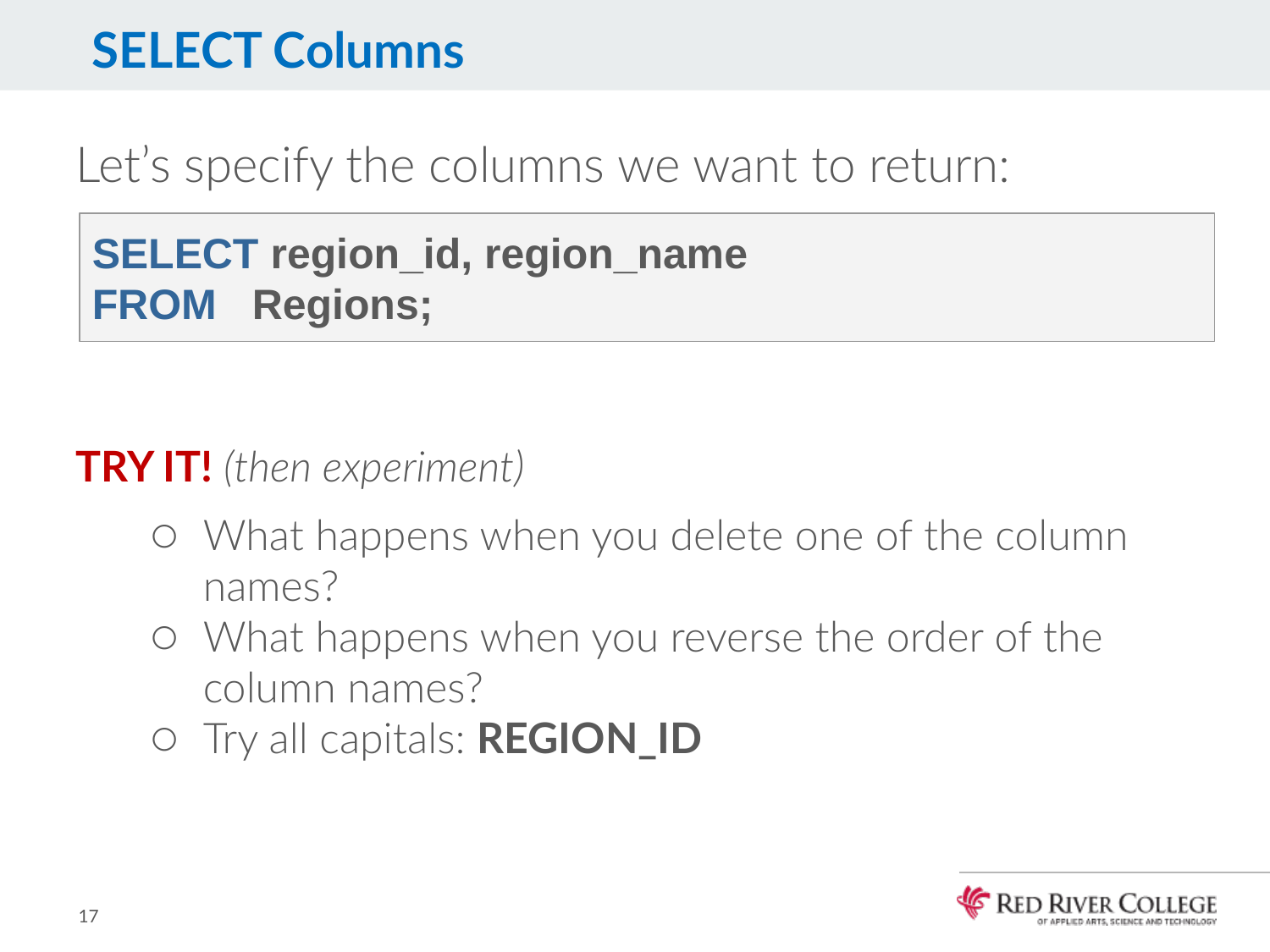

# SELECT Columns
Let’s specify the columns we want to return:

TRY IT! (then experiment)
What happens when you delete one of the column names?
What happens when you reverse the order of the column names?
Try all capitals: REGION_ID
SELECT region_id, region_name
FROM   Regions;

17